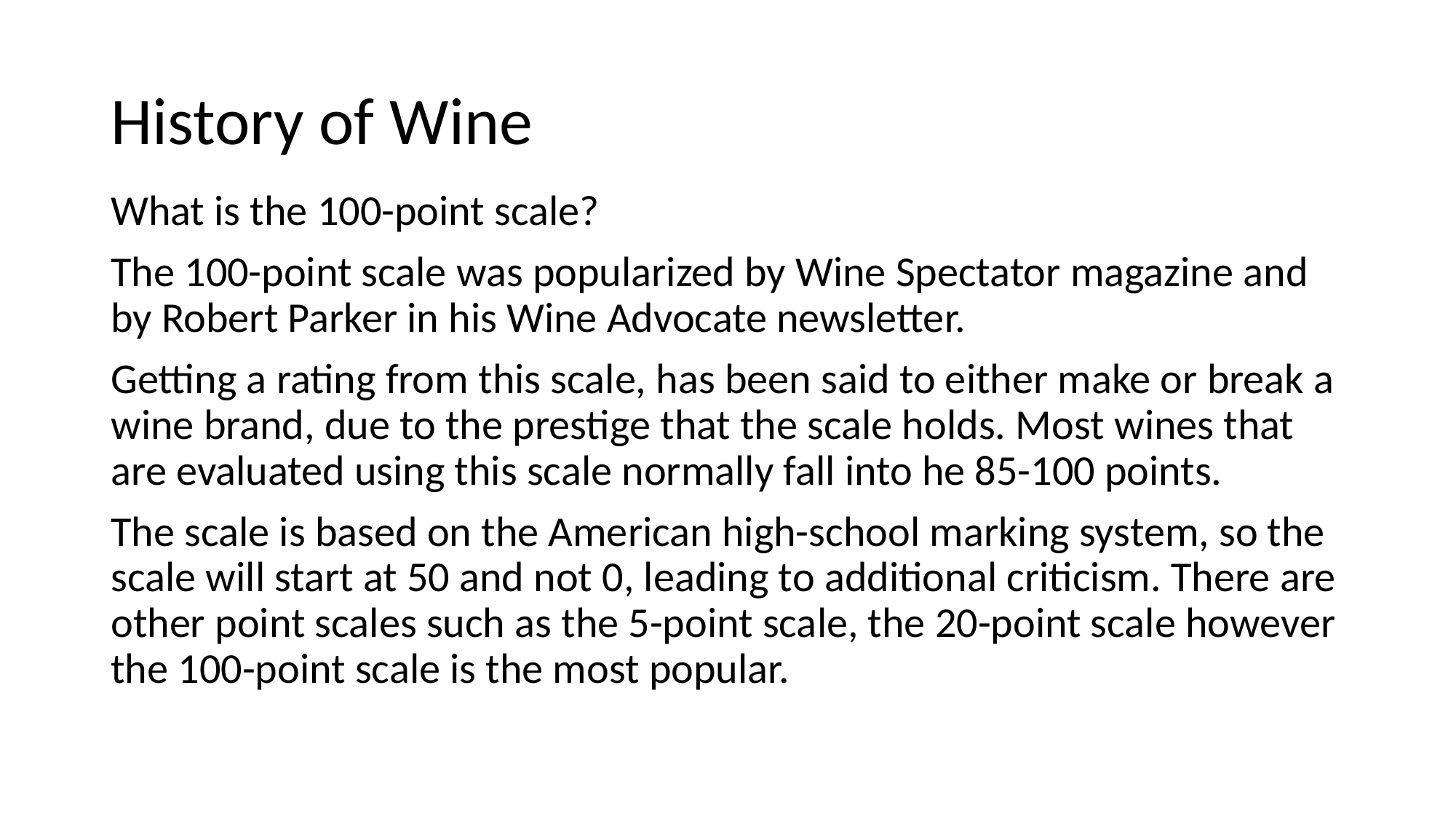

# History of Wine
What is the 100-point scale?
The 100-point scale was popularized by Wine Spectator magazine and by Robert Parker in his Wine Advocate newsletter.
Getting a rating from this scale, has been said to either make or break a wine brand, due to the prestige that the scale holds. Most wines that are evaluated using this scale normally fall into he 85-100 points.
The scale is based on the American high-school marking system, so the scale will start at 50 and not 0, leading to additional criticism. There are other point scales such as the 5-point scale, the 20-point scale however the 100-point scale is the most popular.